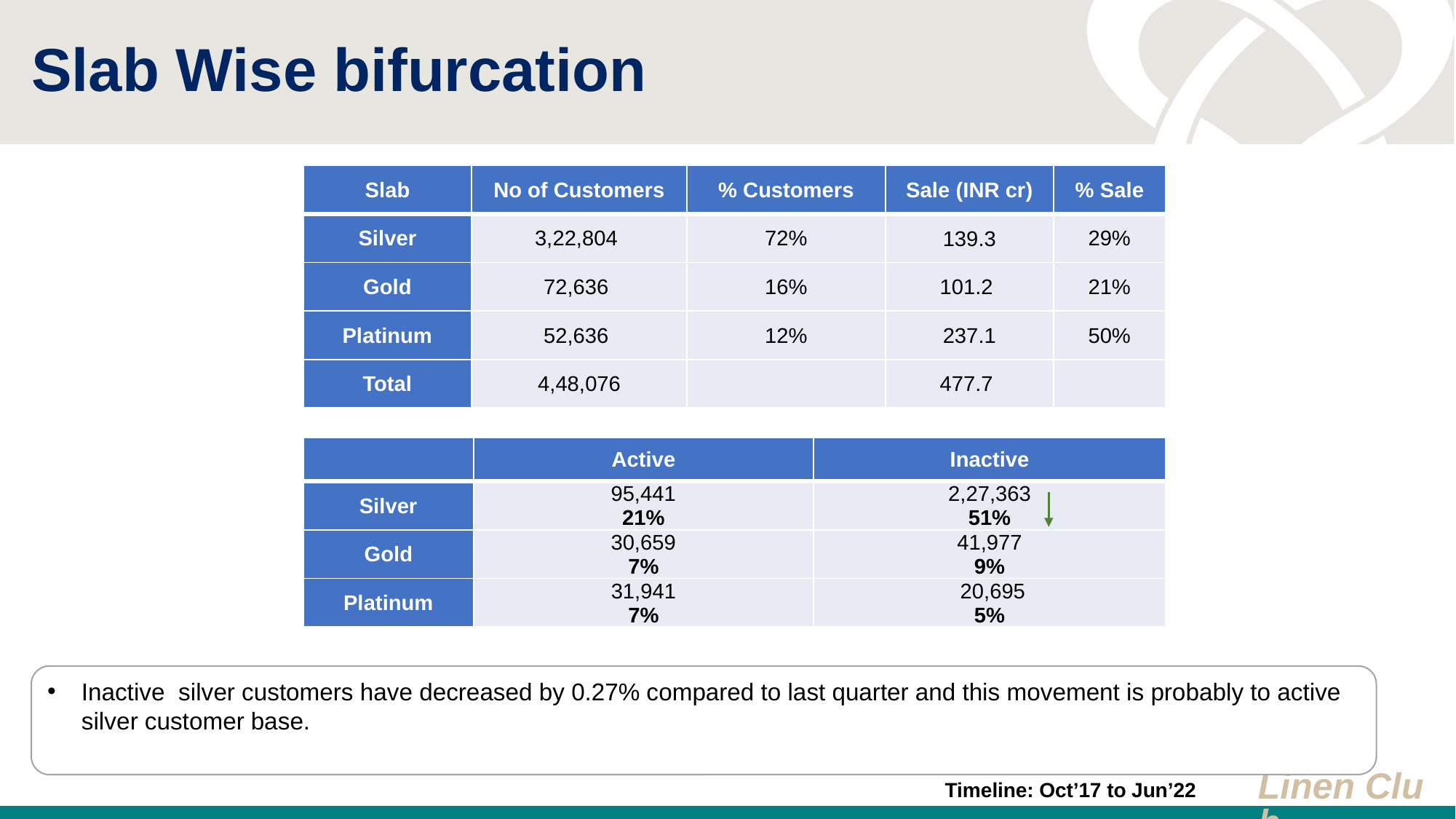

# Slab Wise bifurcation
| Slab | No of Customers | % Customers | Sale (INR cr) | % Sale |
| --- | --- | --- | --- | --- |
| Silver | 3,22,804 | 72% | 139.3 | 29% |
| Gold | 72,636 | 16% | 101.2 | 21% |
| Platinum | 52,636 | 12% | 237.1 | 50% |
| Total | 4,48,076 |  | 477.7 |  |
|  | Active | Inactive |
| --- | --- | --- |
| Silver | 95,441 21% | 2,27,363 51% |
| Gold | 30,659 7% | 41,977 9% |
| Platinum | 31,941 7% | 20,695 5% |
Inactive  silver customers have decreased by 0.27% compared to last quarter and this movement is probably to active silver customer base.

Linen Club
Timeline: Oct’17 to Jun’22